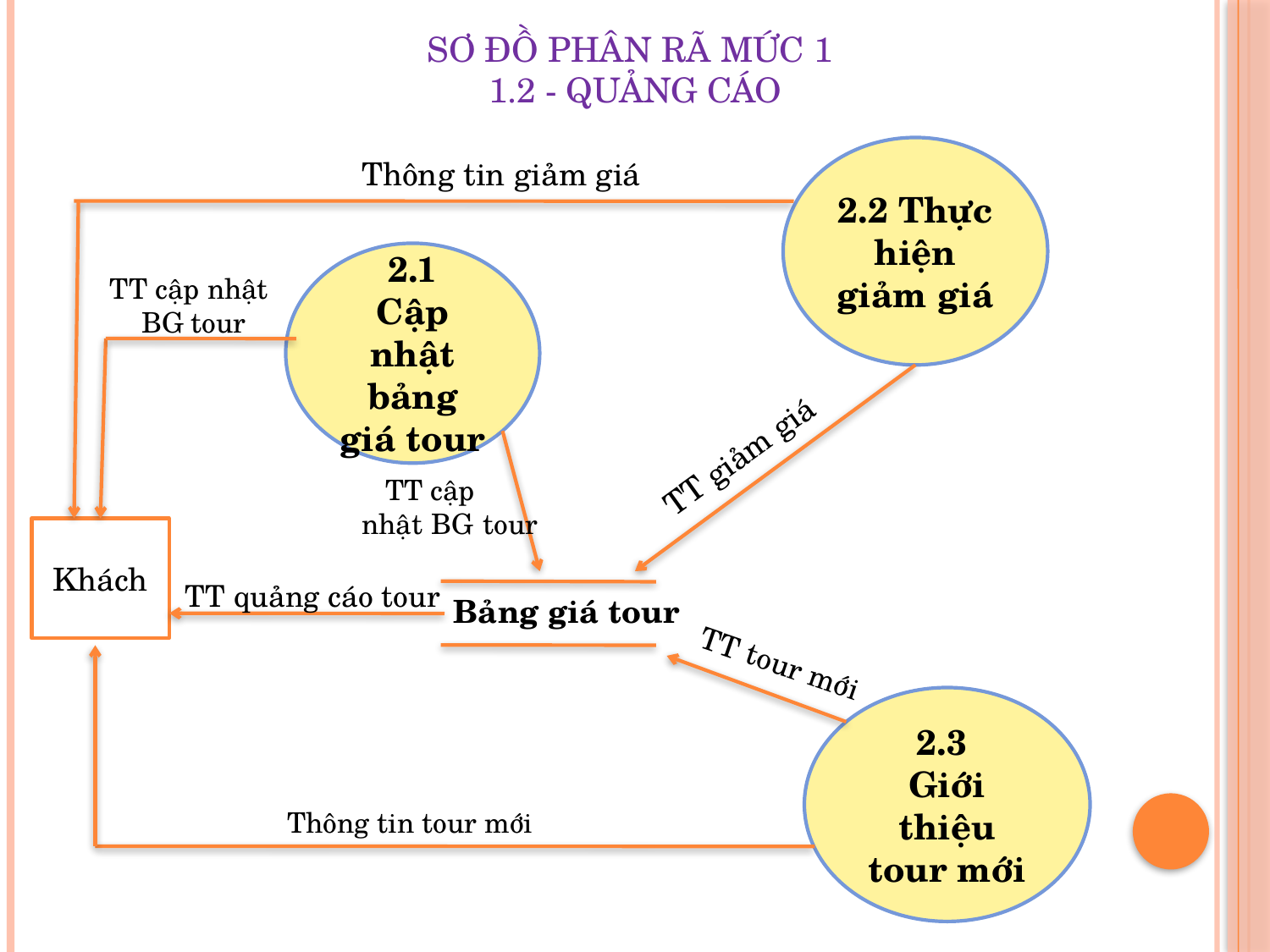

# Sơ đồ phân rã mức 1 1.2 - Quảng cáo
2.2 Thực hiện giảm giá
Thông tin giảm giá
2.1
Cập nhật bảng giá tour
   TT cập nhật
       BG tour

TT giảm giá
   TT cập
nhật BG tour

Khách
   TT quảng cáo tour
  Bảng giá tour
      TT tour mới
2.3
Giới thiệu tour mới
Thông tin tour mới